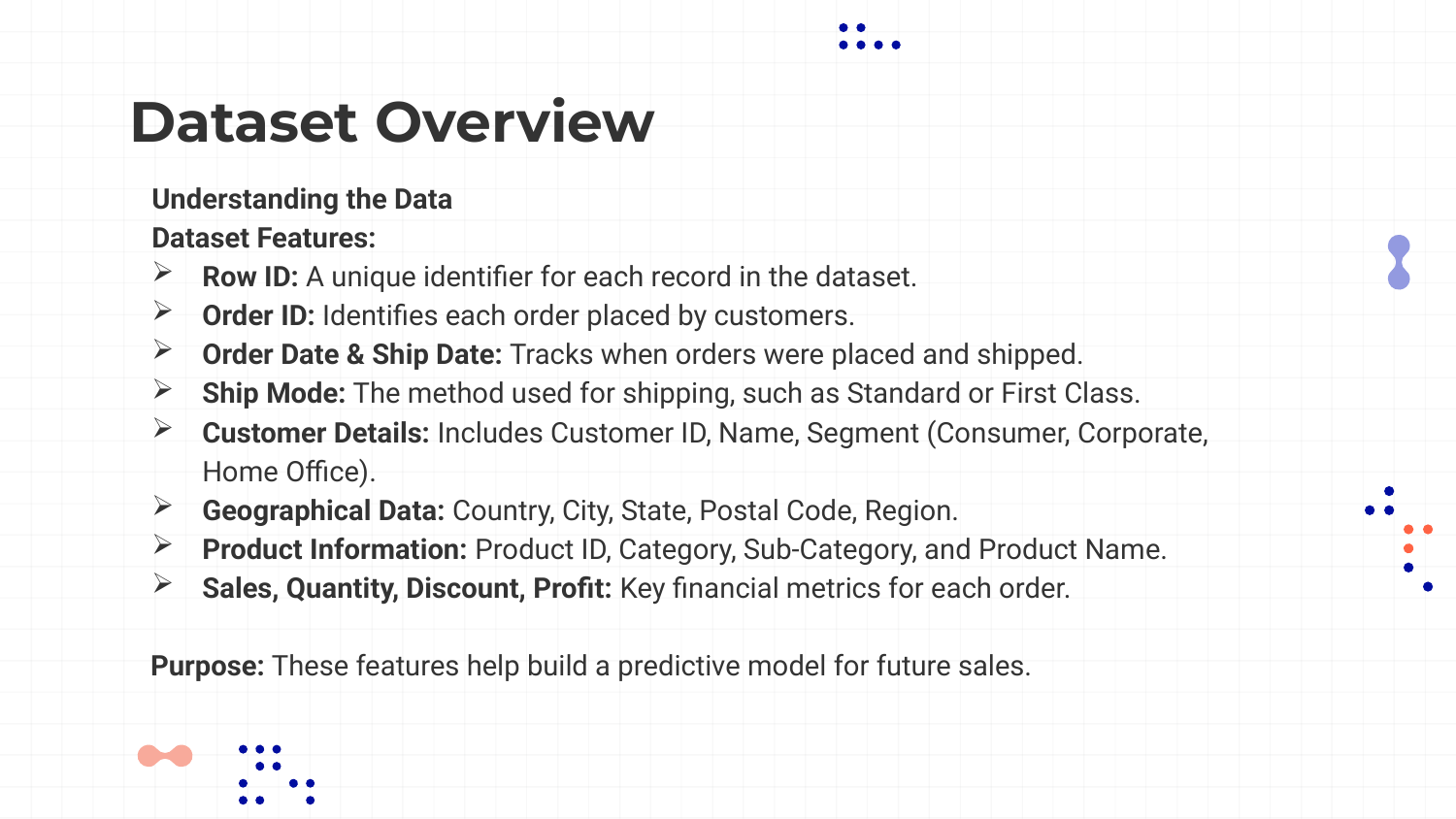

# Dataset Overview
Understanding the Data
Dataset Features:
Row ID: A unique identifier for each record in the dataset.
Order ID: Identifies each order placed by customers.
Order Date & Ship Date: Tracks when orders were placed and shipped.
Ship Mode: The method used for shipping, such as Standard or First Class.
Customer Details: Includes Customer ID, Name, Segment (Consumer, Corporate, Home Office).
Geographical Data: Country, City, State, Postal Code, Region.
Product Information: Product ID, Category, Sub-Category, and Product Name.
Sales, Quantity, Discount, Profit: Key financial metrics for each order.

   Purpose: These features help build a predictive model for future sales.